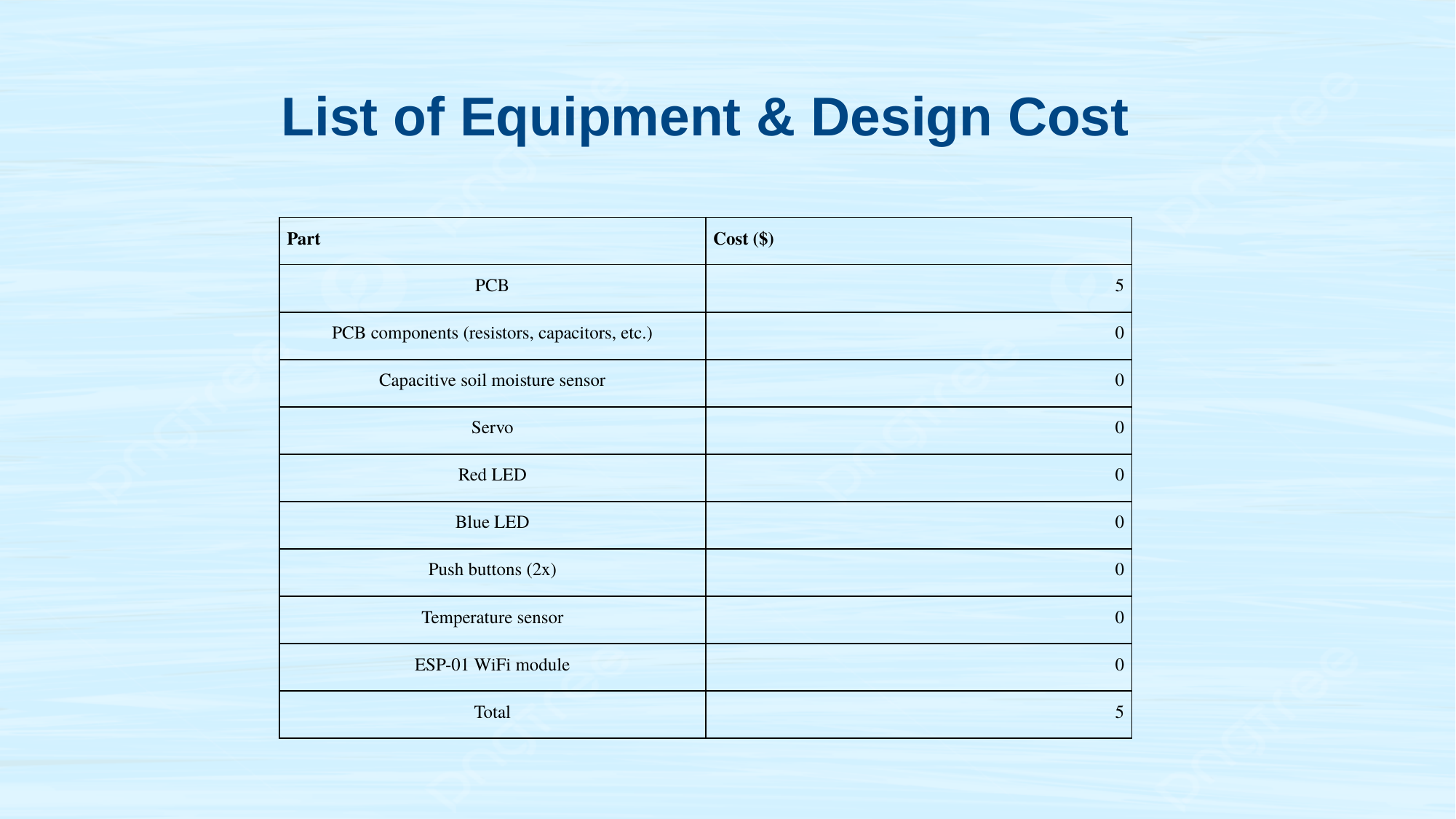

# List of Equipment & Design Cost
| Part | Cost ($) |
| --- | --- |
| PCB | 5 |
| PCB components (resistors, capacitors, etc.) | 0 |
| Capacitive soil moisture sensor | 0 |
| Servo | 0 |
| Red LED | 0 |
| Blue LED | 0 |
| Push buttons (2x) | 0 |
| Temperature sensor | 0 |
| ESP-01 WiFi module | 0 |
| Total | 5 |